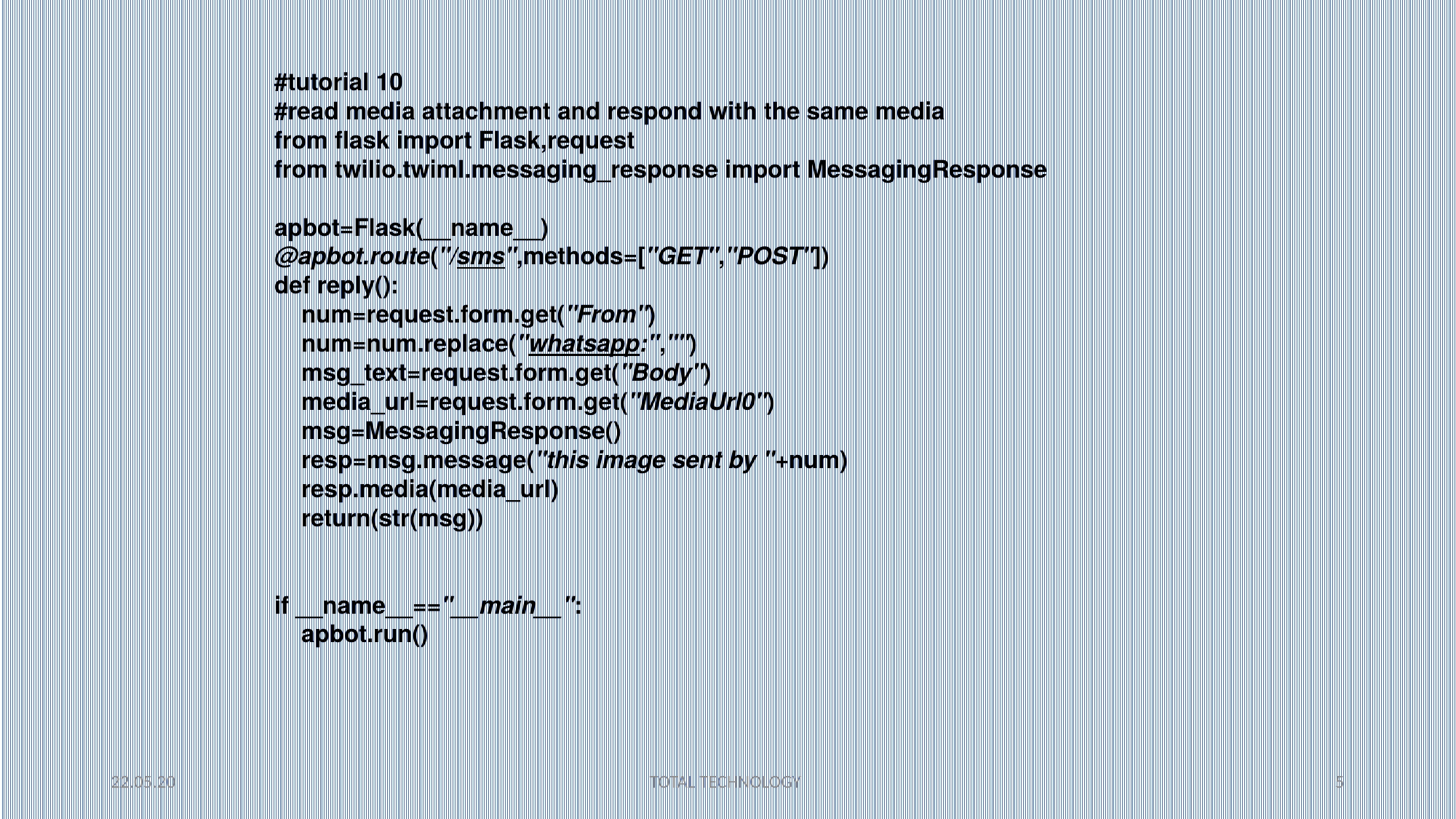

#tutorial 10
#read media attachment and respond with the same media
from flask import Flask,request
from twilio.twiml.messaging_response import MessagingResponse

apbot=Flask(__name__)
@apbot.route("/sms",methods=["GET","POST"])
def reply():
    num=request.form.get("From")
    num=num.replace("whatsapp:","")
    msg_text=request.form.get("Body")
    media_url=request.form.get("MediaUrl0")
    msg=MessagingResponse()
    resp=msg.message("this image sent by "+num)
    resp.media(media_url)
    return(str(msg))

if __name__=="__main__":
    apbot.run()

22.05.20
TOTAL TECHNOLOGY
5